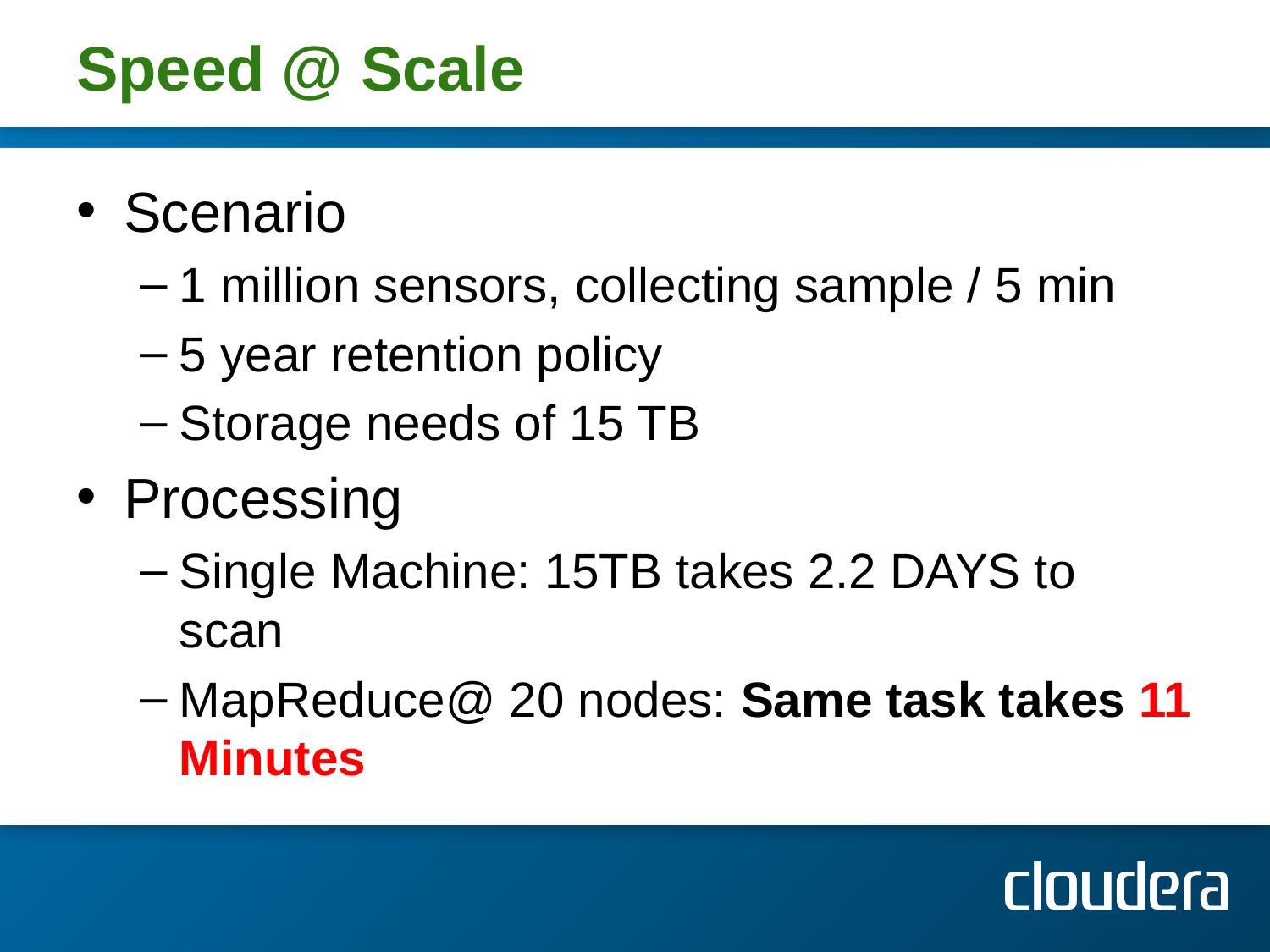

# Speed @ Scale
Scenario
1 million sensors, collecting sample / 5 min
5 year retention policy
Storage needs of 15 TB
Processing
Single Machine: 15TB takes 2.2 DAYS to scan
MapReduce@ 20 nodes: Same task takes 11 Minutes